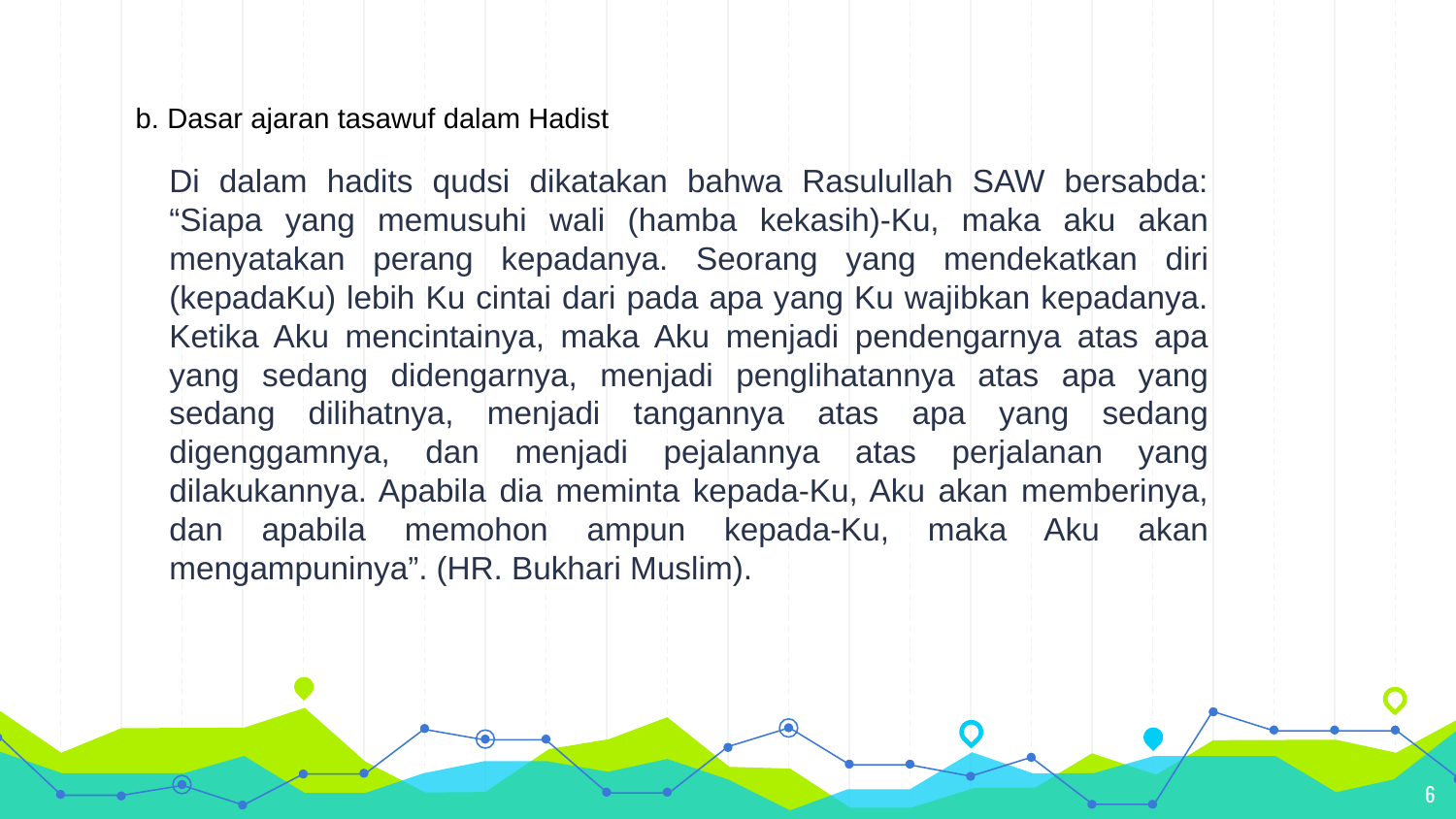

b. Dasar ajaran tasawuf dalam Hadist

Di dalam hadits qudsi dikatakan bahwa Rasulullah SAW bersabda: “Siapa yang memusuhi wali (hamba kekasih)-Ku, maka aku akan menyatakan perang kepadanya. Seorang yang mendekatkan diri (kepadaKu) lebih Ku cintai dari pada apa yang Ku wajibkan kepadanya. Ketika Aku mencintainya, maka Aku menjadi pendengarnya atas apa yang sedang didengarnya, menjadi penglihatannya atas apa yang sedang dilihatnya, menjadi tangannya atas apa yang sedang digenggamnya, dan menjadi pejalannya atas perjalanan yang dilakukannya. Apabila dia meminta kepada-Ku, Aku akan memberinya, dan apabila memohon ampun kepada-Ku, maka Aku akan mengampuninya”. (HR. Bukhari Muslim).
6